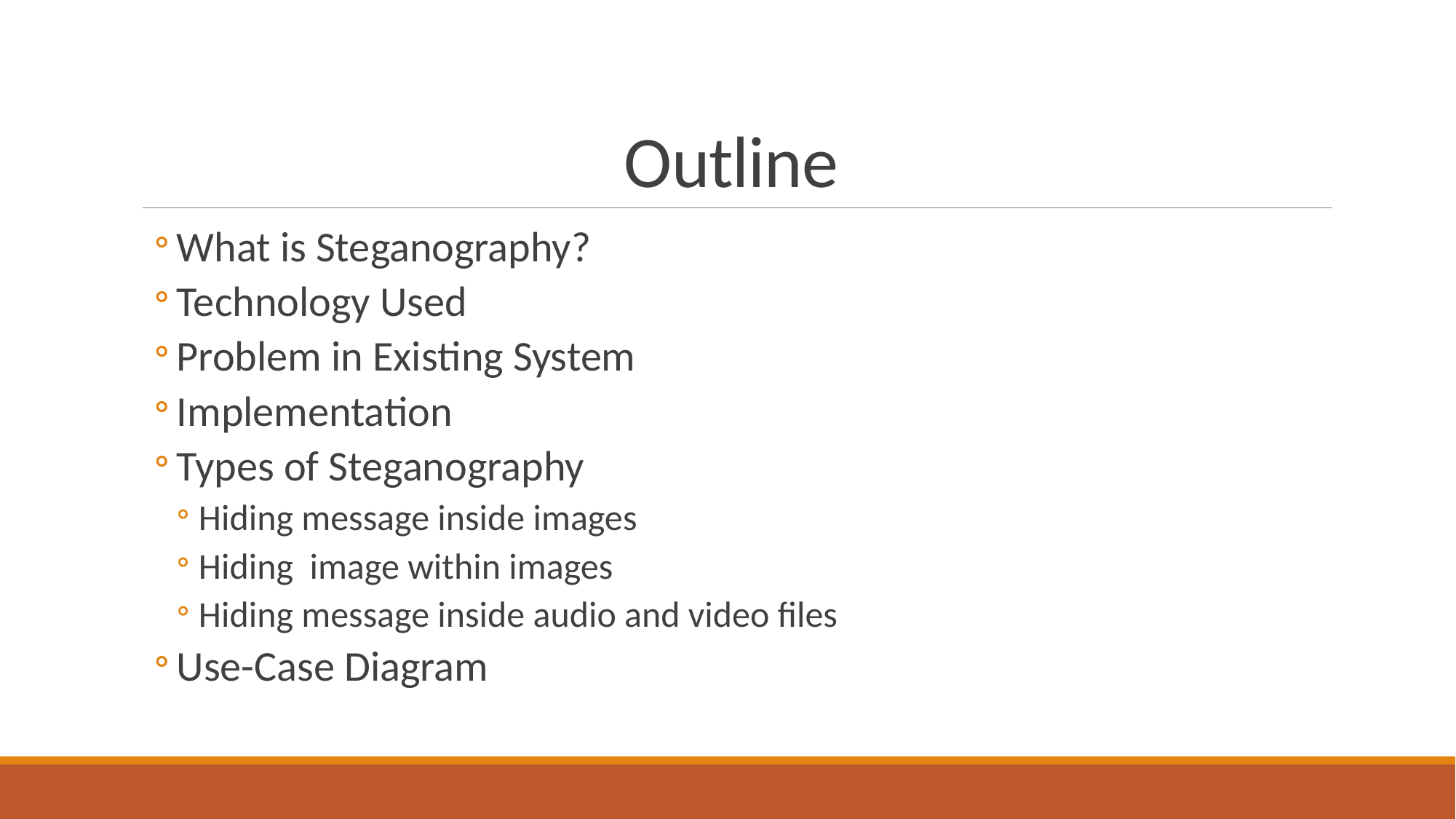

# Outline
What is Steganography?
Technology Used
Problem in Existing System
Implementation
Types of Steganography
Hiding message inside images
Hiding  image within images
Hiding message inside audio and video files
Use-Case Diagram